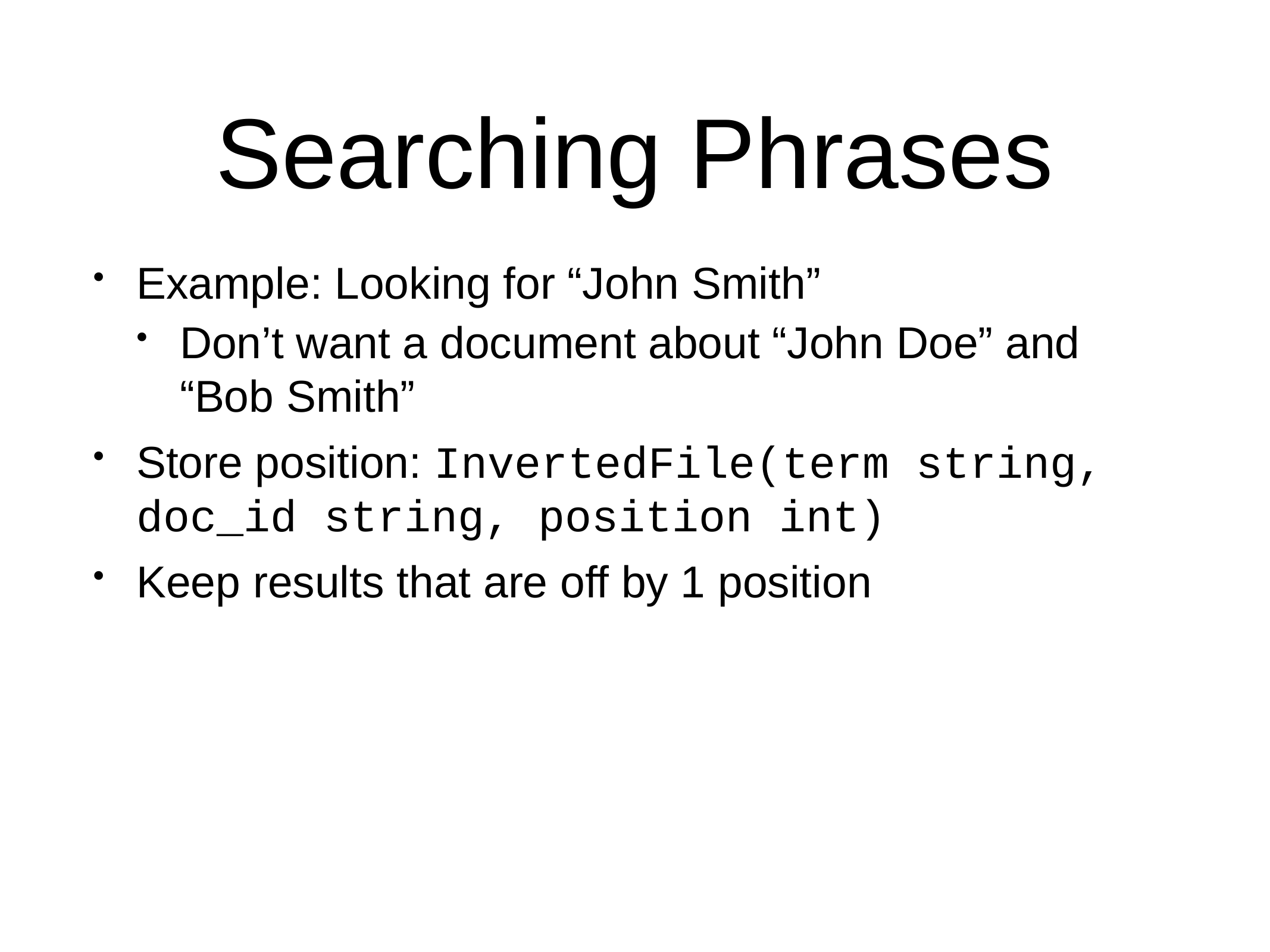

# Searching Phrases
Example: Looking for “John Smith”
Don’t want a document about “John Doe” and “Bob Smith”
Store position: InvertedFile(term string, doc_id string, position int)
Keep results that are off by 1 position